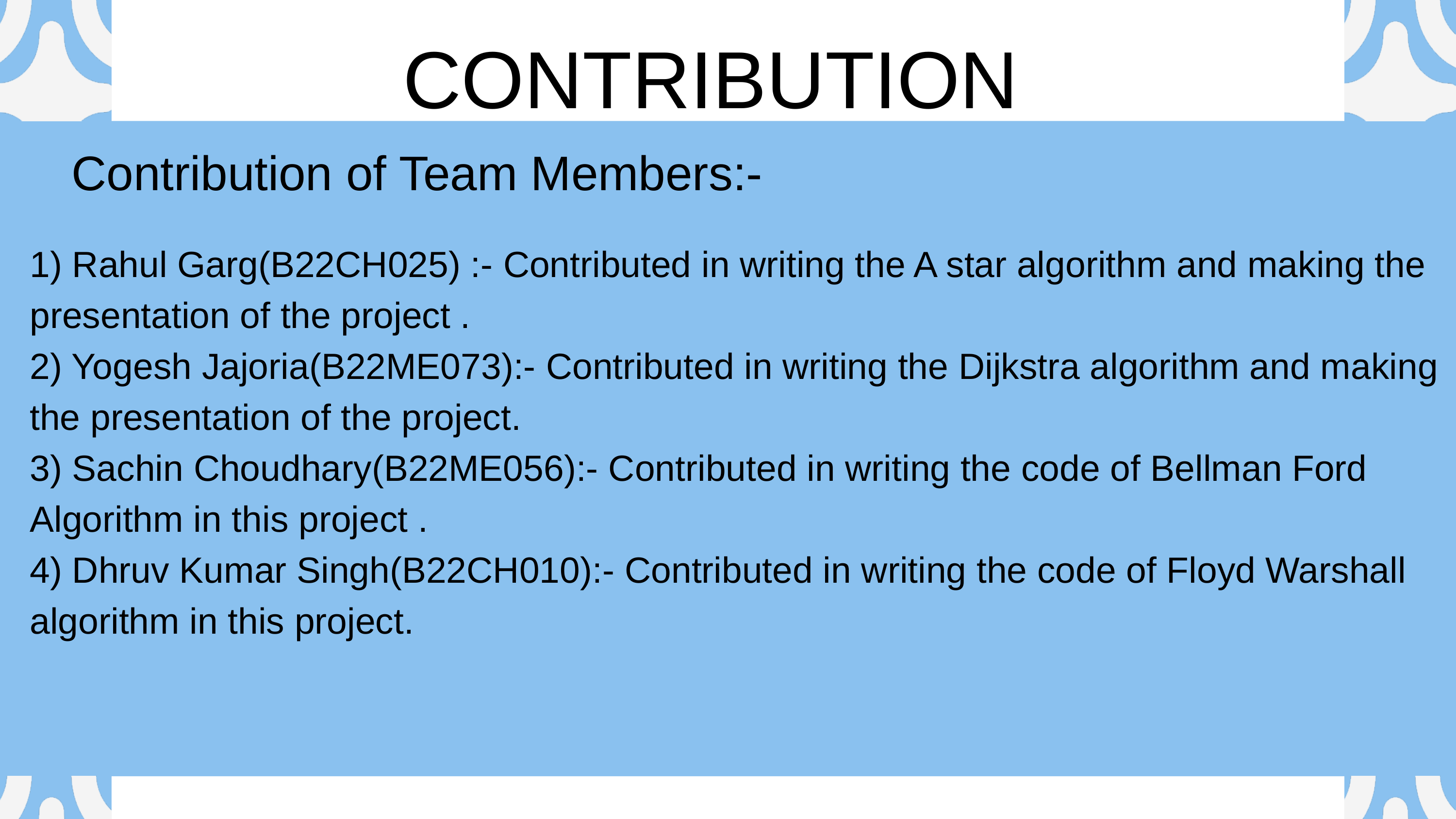

CONTRIBUTION
Contribution of Team Members:-
1) Rahul Garg(B22CH025) :- Contributed in writing the A star algorithm and making the presentation of the project .
2) Yogesh Jajoria(B22ME073):- Contributed in writing the Dijkstra algorithm and making the presentation of the project.
3) Sachin Choudhary(B22ME056):- Contributed in writing the code of Bellman Ford Algorithm in this project .
4) Dhruv Kumar Singh(B22CH010):- Contributed in writing the code of Floyd Warshall algorithm in this project.